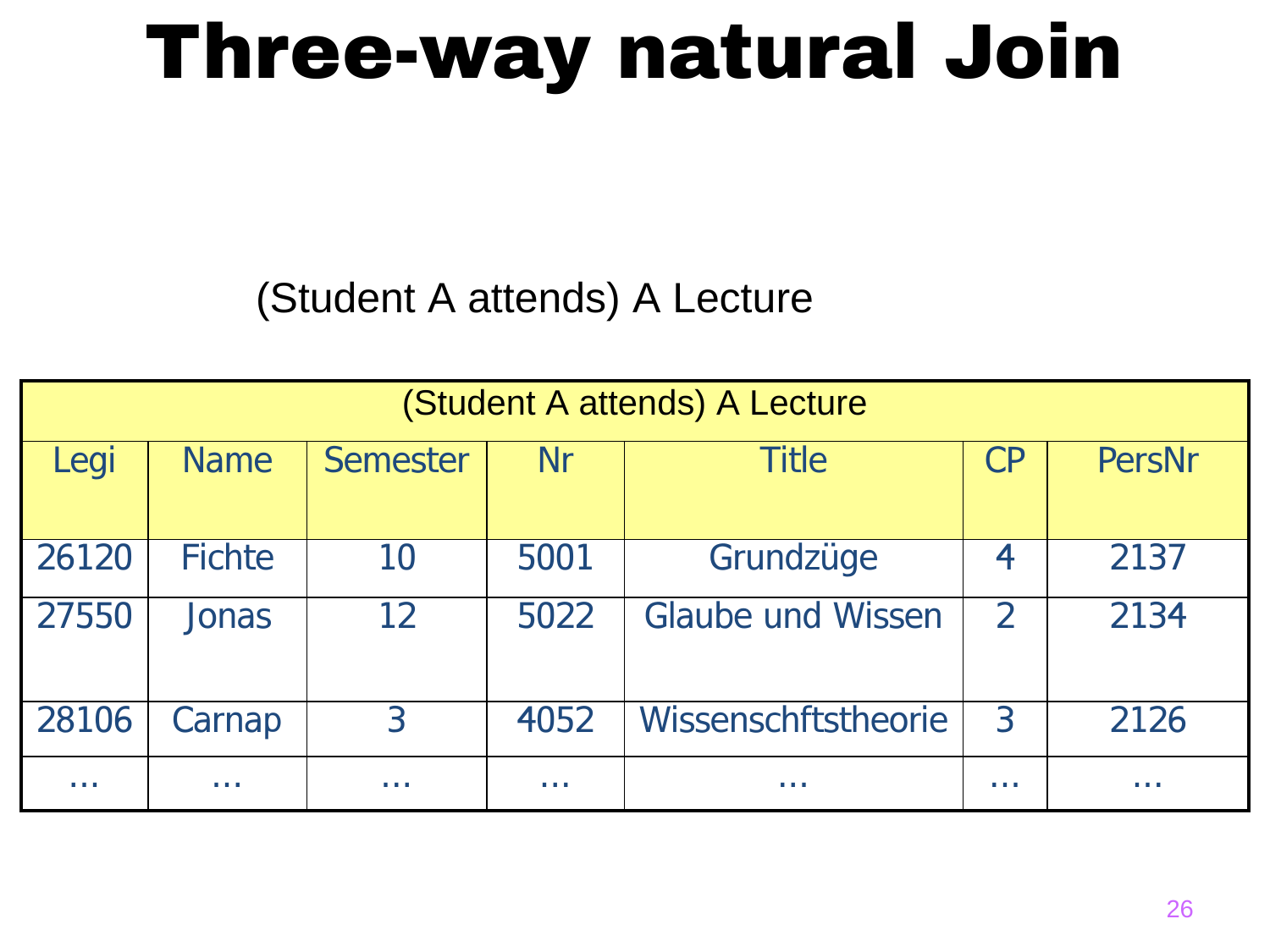

# Three-way natural Join
(Student A attends) A Lecture
| (Student A attends) A Lecture |  |  |  |  |  |  |
| --- | --- | --- | --- | --- | --- | --- |
| Legi | Name | Semester | Nr | Title | CP | PersNr |
| 26120 | Fichte | 10 | 5001 | Grundzüge | 4 | 2137 |
| 27550 | Jonas | 12 | 5022 | Glaube und Wissen | 2 | 2134 |
| 28106 | Carnap | 3 | 4052 | Wissenschftstheorie | 3 | 2126 |
| ... | ... | ... | ... | ... | ... | ... |
26